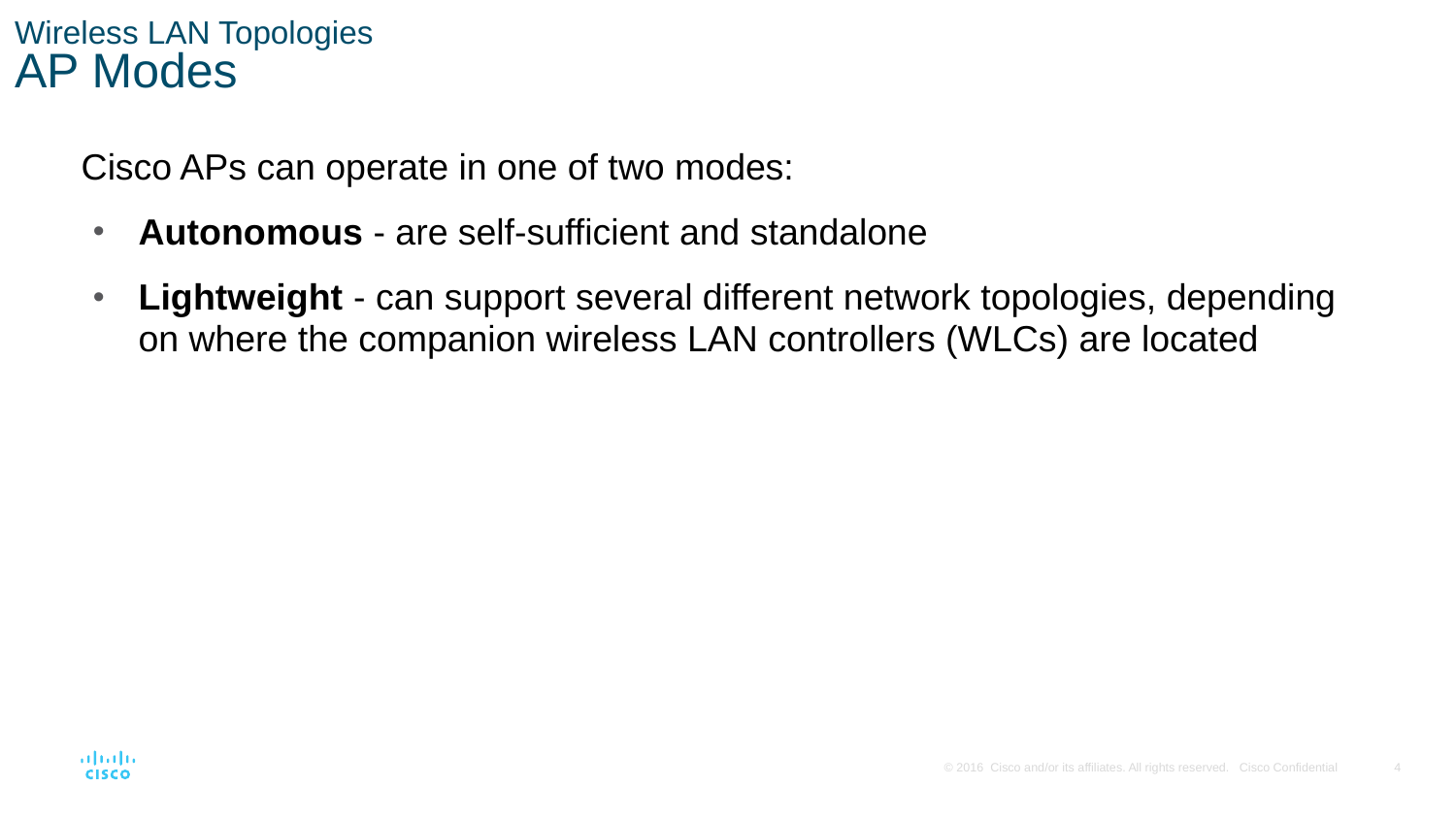

# Wireless LAN Topologies AP Modes
Cisco APs can operate in one of two modes:
Autonomous - are self-sufficient and standalone
Lightweight - can support several different network topologies, depending on where the companion wireless LAN controllers (WLCs) are located